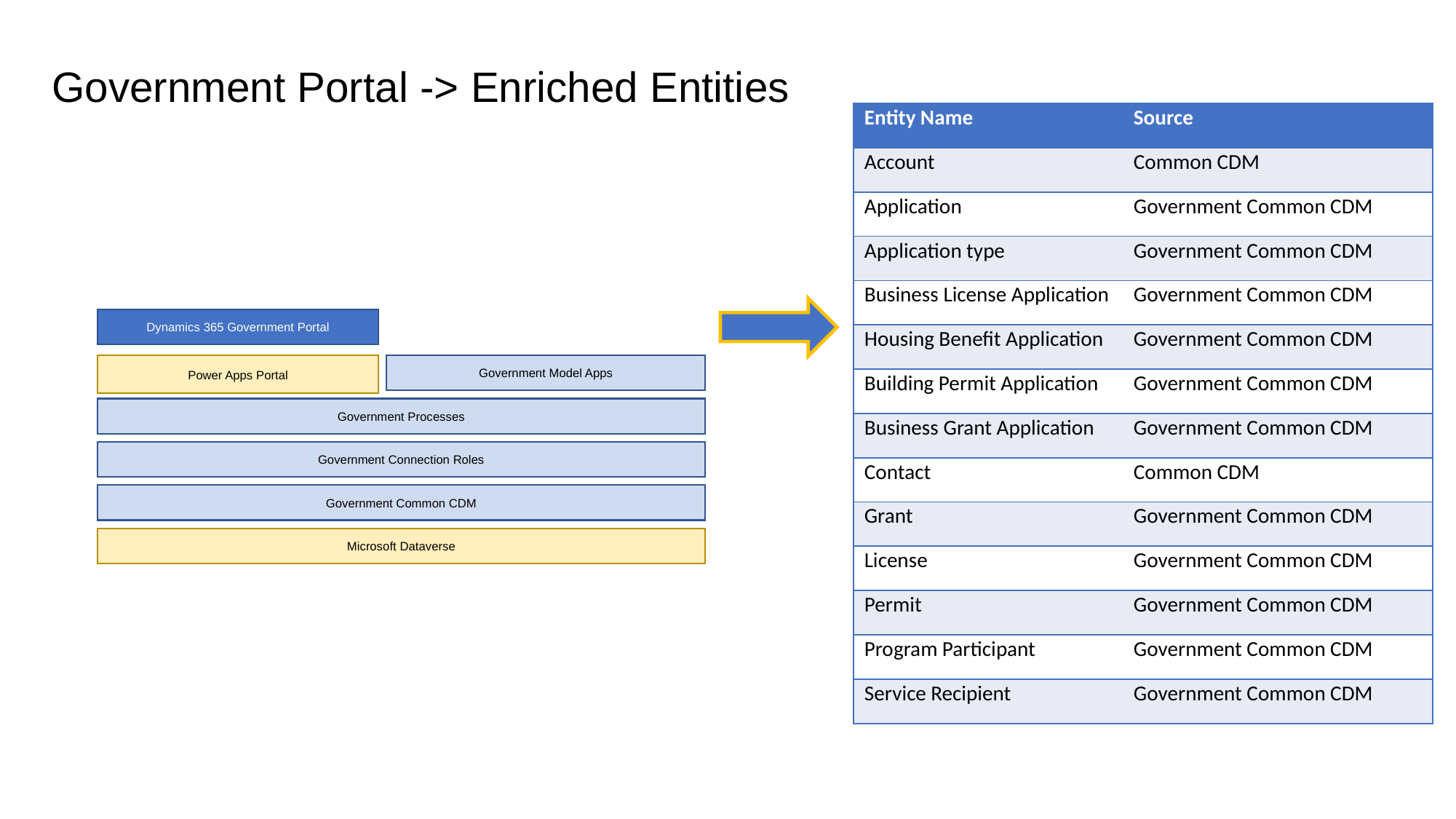

Government Portal -> Enriched Entities
| Entity Name | Source |
| --- | --- |
| Account | Common CDM |
| Application | Government Common CDM |
| Application type | Government Common CDM |
| Business License Application | Government Common CDM |
| Housing Benefit Application | Government Common CDM |
| Building Permit Application | Government Common CDM |
| Business Grant Application | Government Common CDM |
| Contact | Common CDM |
| Grant | Government Common CDM |
| License | Government Common CDM |
| Permit | Government Common CDM |
| Program Participant | Government Common CDM |
| Service Recipient | Government Common CDM |

Dynamics 365 Government Portal
Government Model Apps
Government Processes
Government Connection Roles
Government Common CDM
Microsoft Dataverse
Power Apps Portal